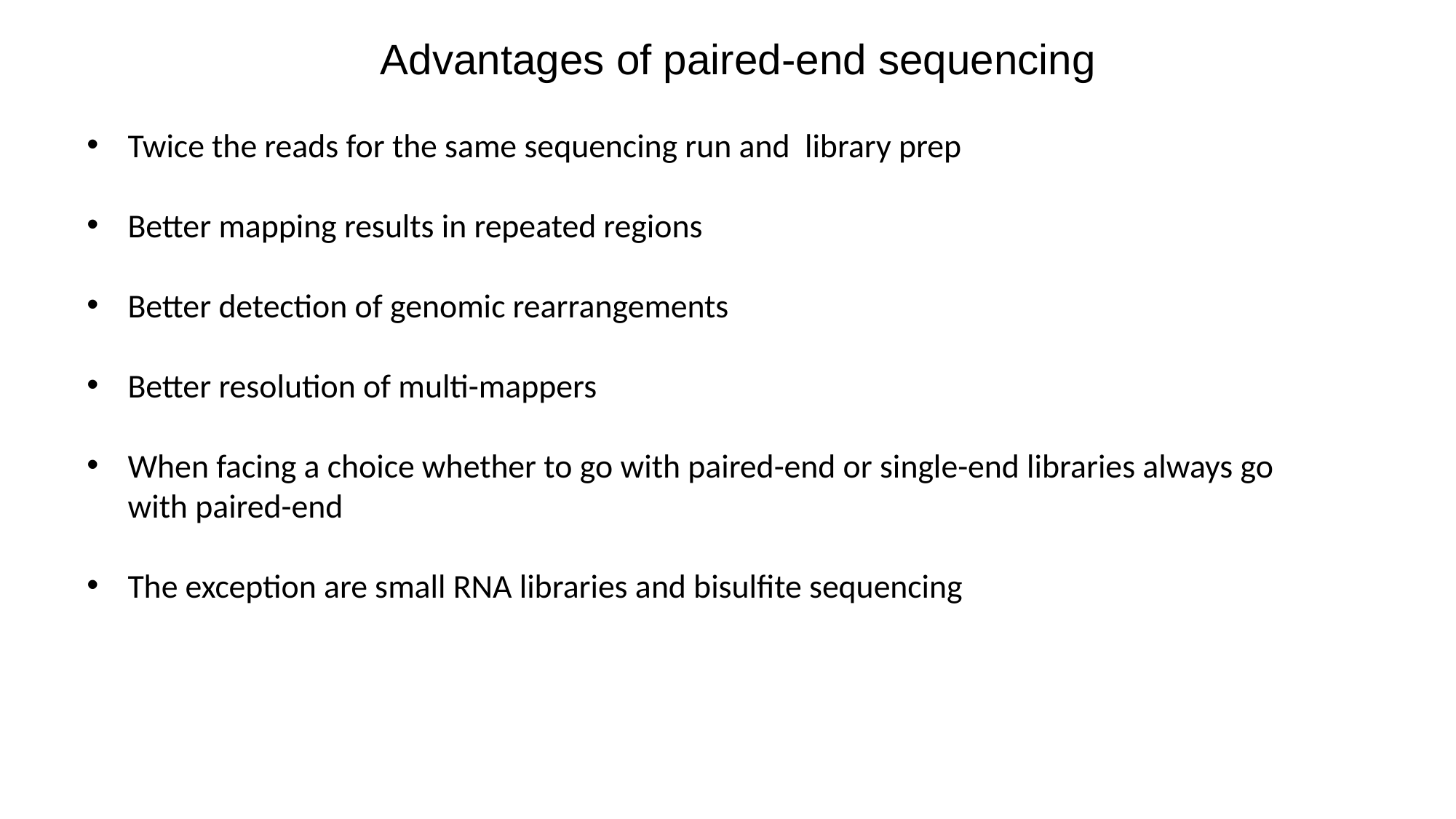

Advantages of paired-end sequencing
Twice the reads for the same sequencing run and  library prep

Better mapping results in repeated regions

Better detection of genomic rearrangements

Better resolution of multi-mappers

When facing a choice whether to go with paired-end or single-end libraries always go with paired-end

The exception are small RNA libraries and bisulfite sequencing